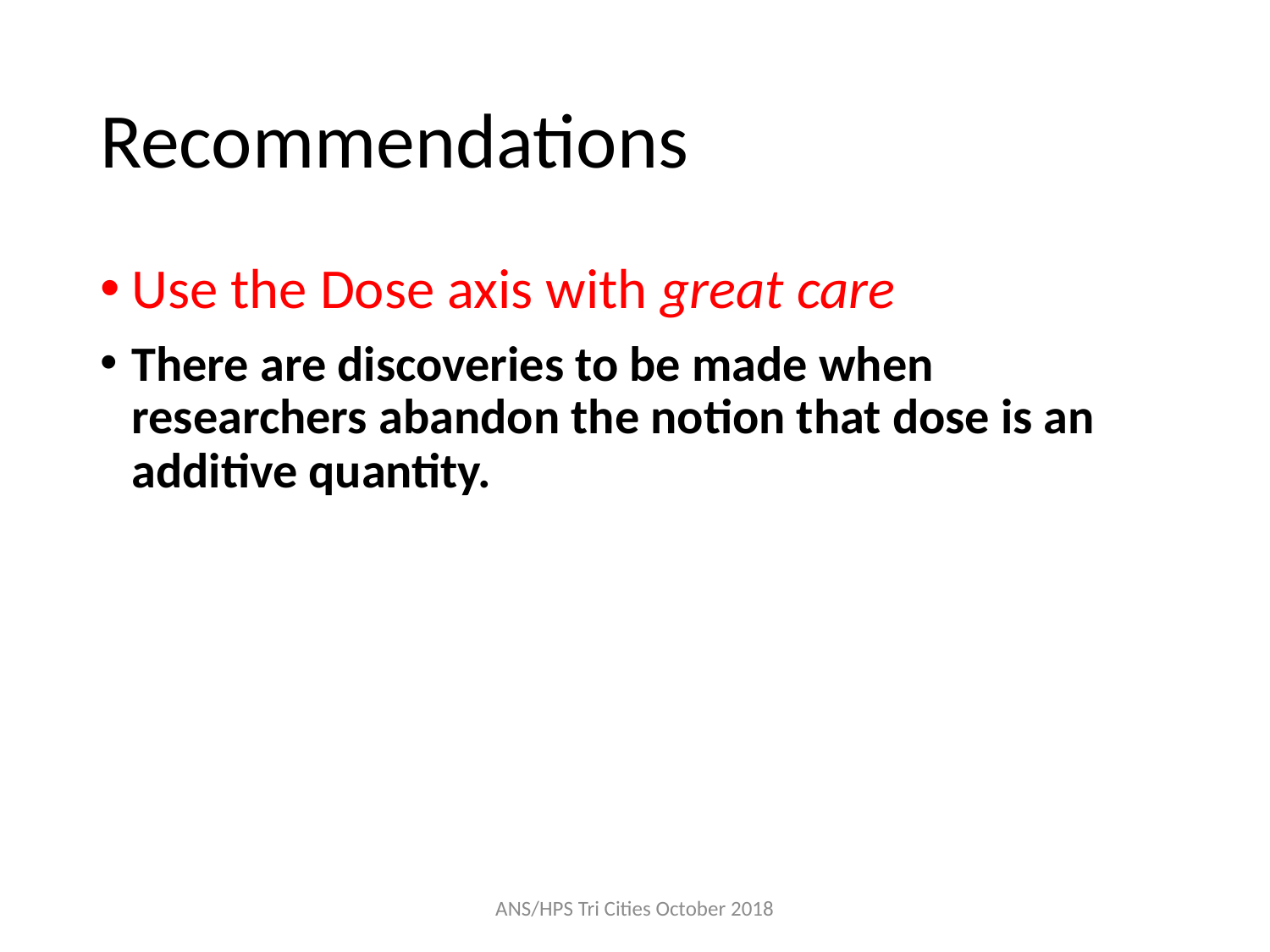

# Recommendations
Use the Dose axis with great care
There are discoveries to be made when researchers abandon the notion that dose is an additive quantity.

ANS/HPS Tri Cities October 2018